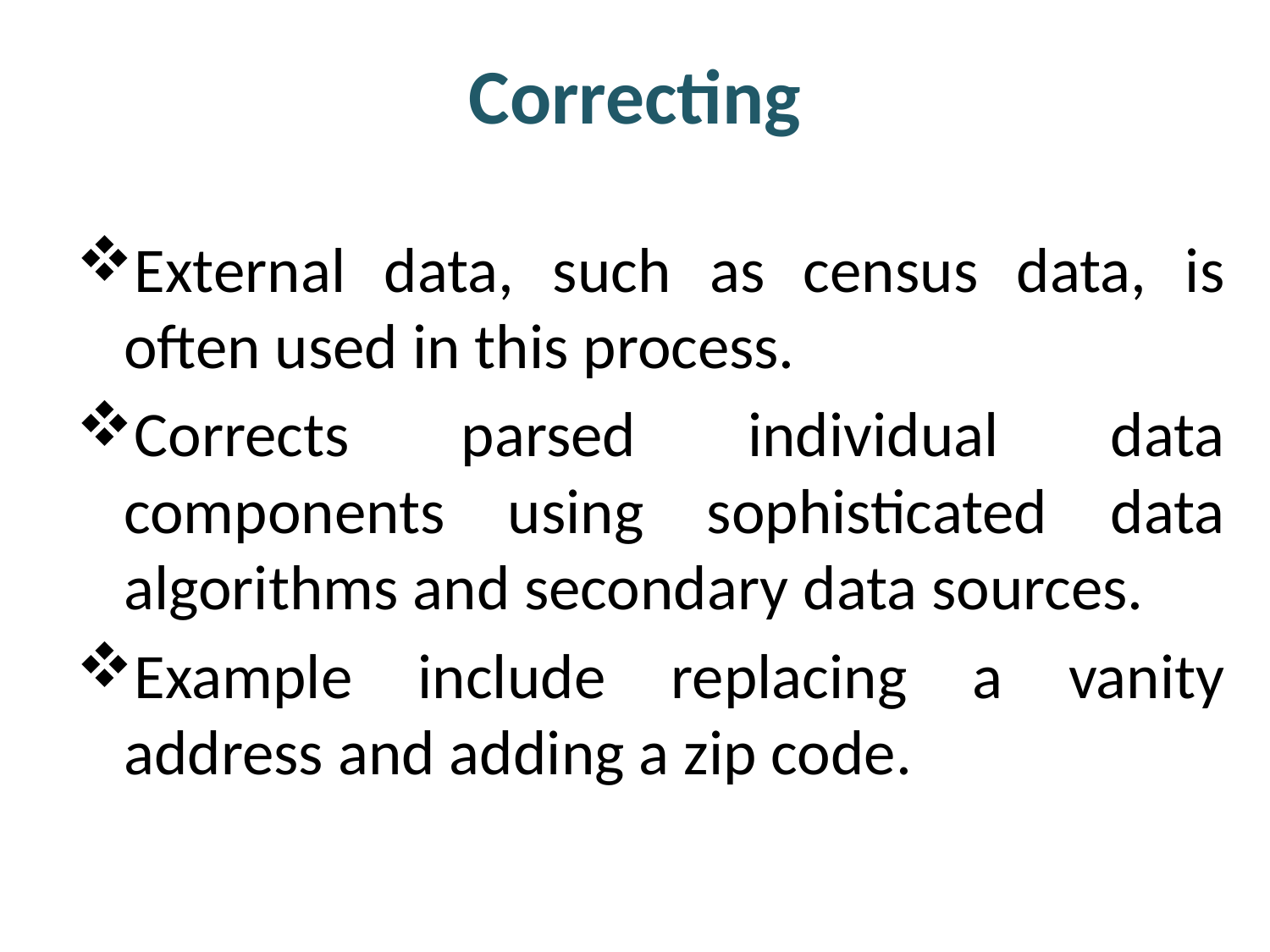

# Correcting
External data, such as census data, is often used in this process.
Corrects parsed individual data components using sophisticated data algorithms and secondary data sources.
Example include replacing a vanity address and adding a zip code.